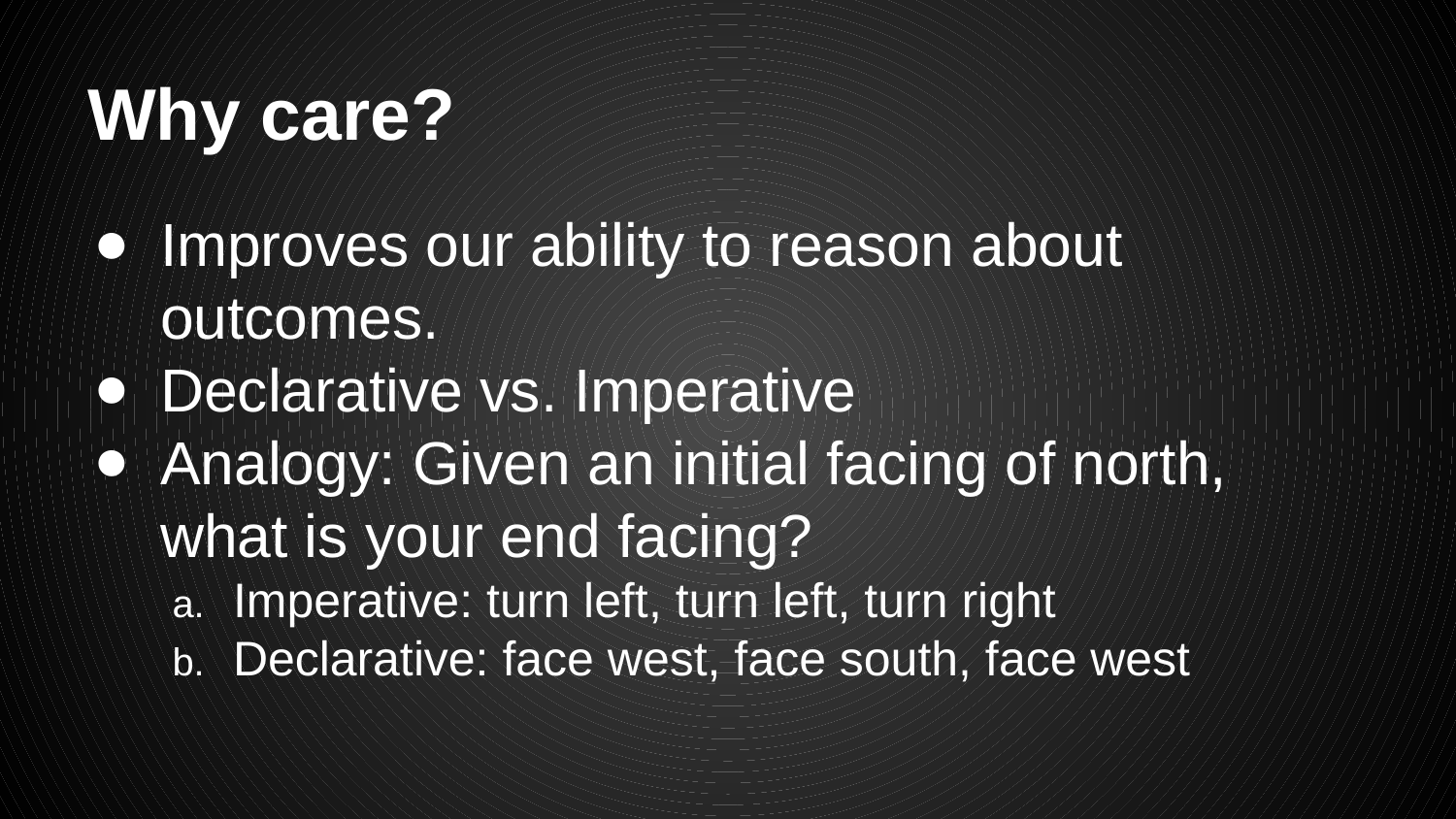

# Why care?
Improves our ability to reason about outcomes.
Declarative vs. Imperative
Analogy: Given an initial facing of north, what is your end facing?
Imperative: turn left, turn left, turn right
Declarative: face west, face south, face west